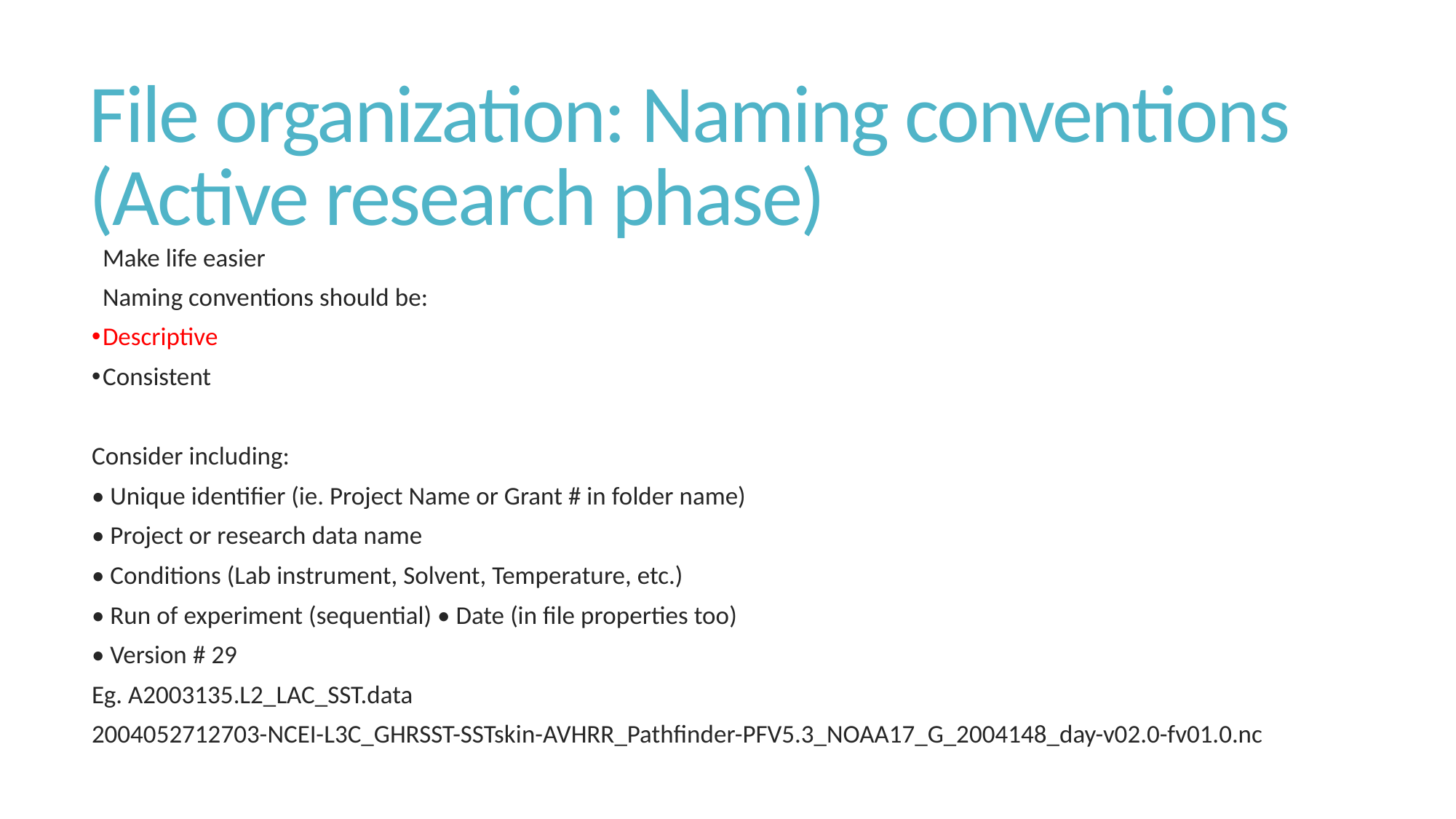

# File organization: Naming conventions (Active research phase)
Make life easier
Naming conventions should be:
Descriptive
Consistent

Consider including:
• Unique identifier (ie. Project Name or Grant # in folder name)
• Project or research data name
• Conditions (Lab instrument, Solvent, Temperature, etc.)
• Run of experiment (sequential) • Date (in file properties too)
• Version # 29
Eg. A2003135.L2_LAC_SST.data
2004052712703-NCEI-L3C_GHRSST-SSTskin-AVHRR_Pathfinder-PFV5.3_NOAA17_G_2004148_day-v02.0-fv01.0.nc